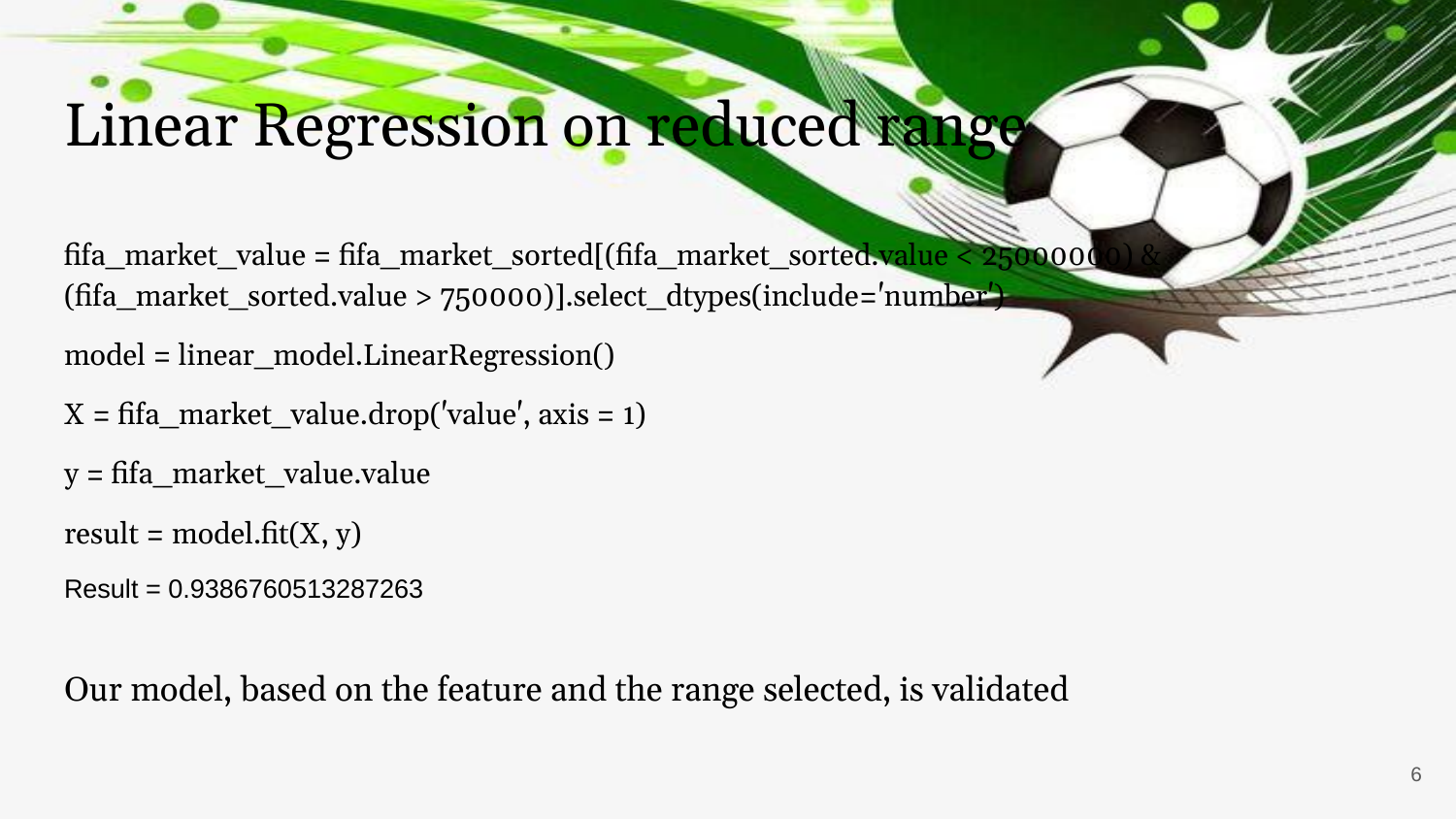

# Linear Regression on reduced range

fifa_market_value = fifa_market_sorted[(fifa_market_sorted.value < 25000000) & (fifa_market_sorted.value > 750000)].select_dtypes(include='number')
model = linear_model.LinearRegression()
X = fifa_market_value.drop('value', axis = 1)
y = fifa_market_value.value
result = model.fit(X, y)
Result = 0.9386760513287263

Our model, based on the feature and the range selected, is validated
6